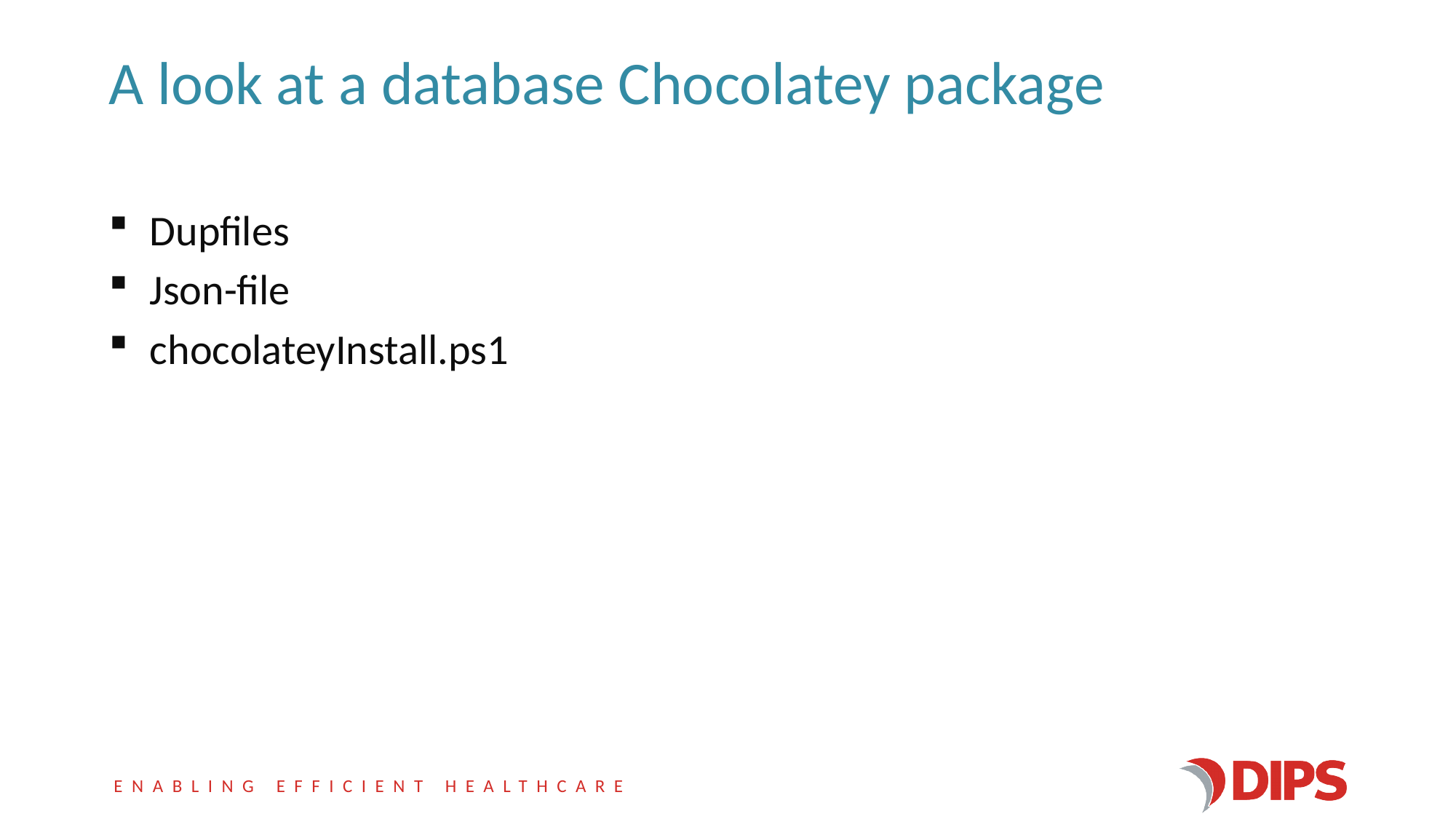

# A look at a database Chocolatey package
Dupfiles
Json-file
chocolateyInstall.ps1